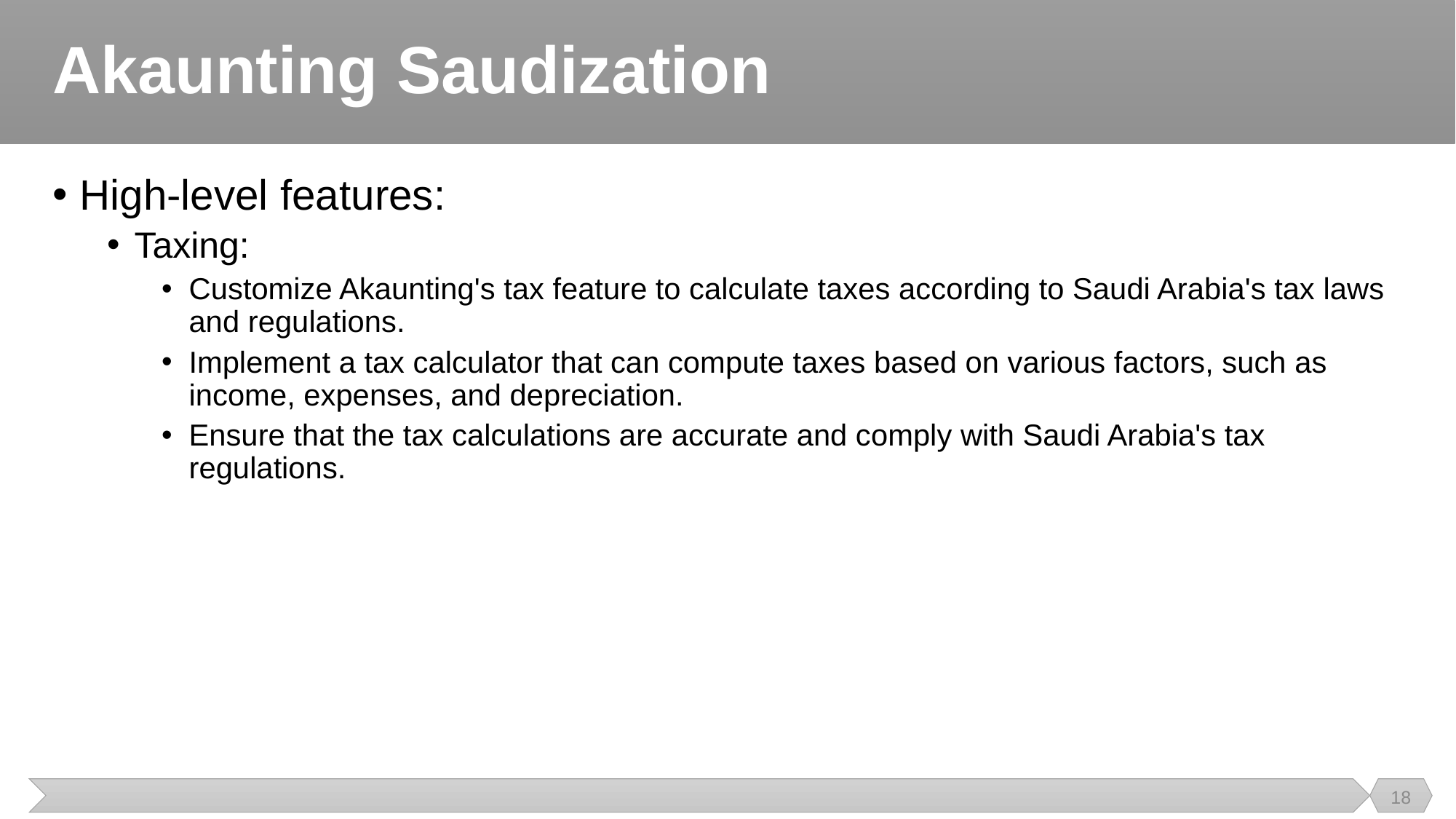

# Akaunting Saudization
High-level features:
Taxing:
Customize Akaunting's tax feature to calculate taxes according to Saudi Arabia's tax laws and regulations.
Implement a tax calculator that can compute taxes based on various factors, such as income, expenses, and depreciation.
Ensure that the tax calculations are accurate and comply with Saudi Arabia's tax regulations.
18